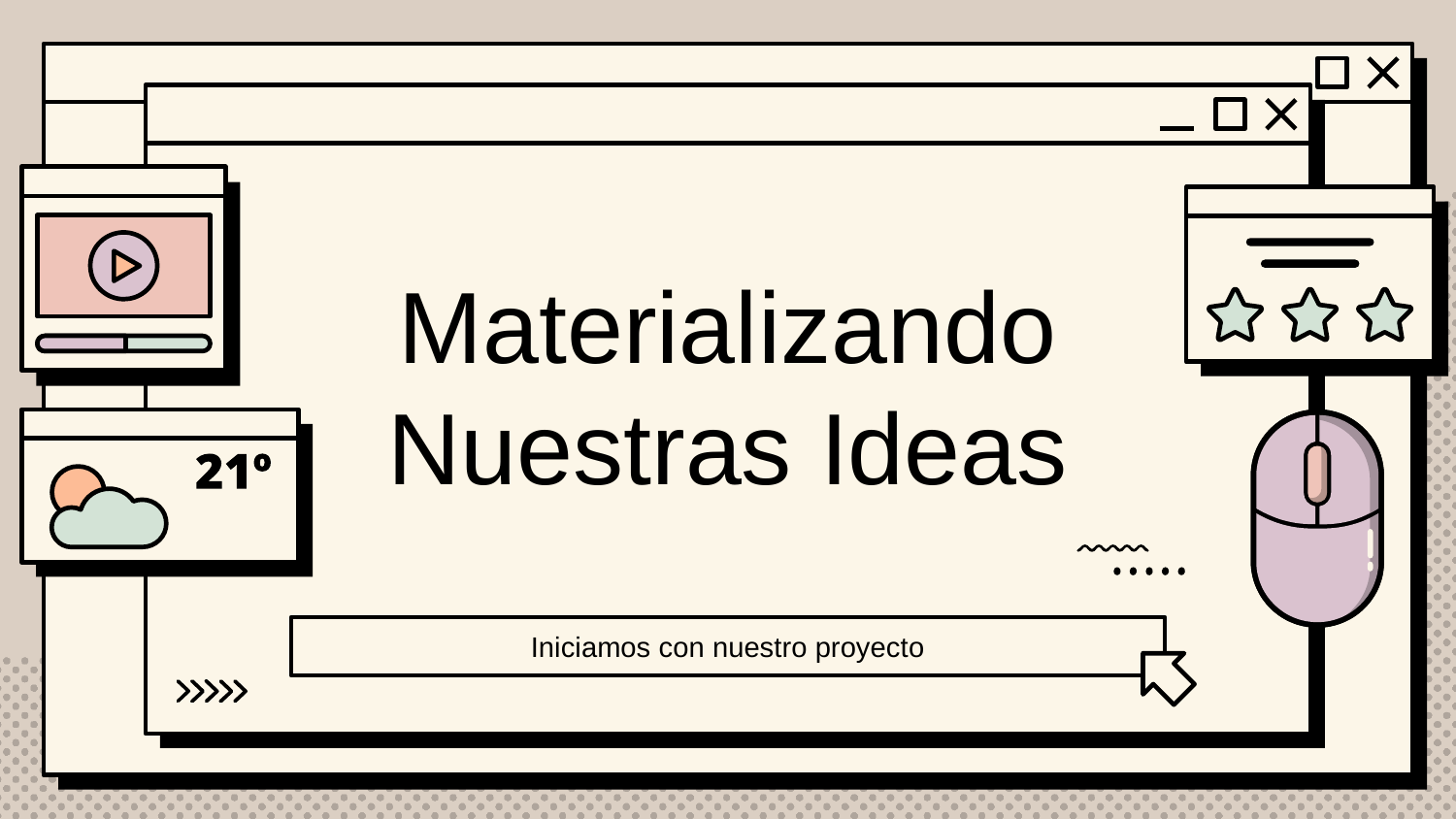

# Materializando Nuestras Ideas

Iniciamos con nuestro proyecto